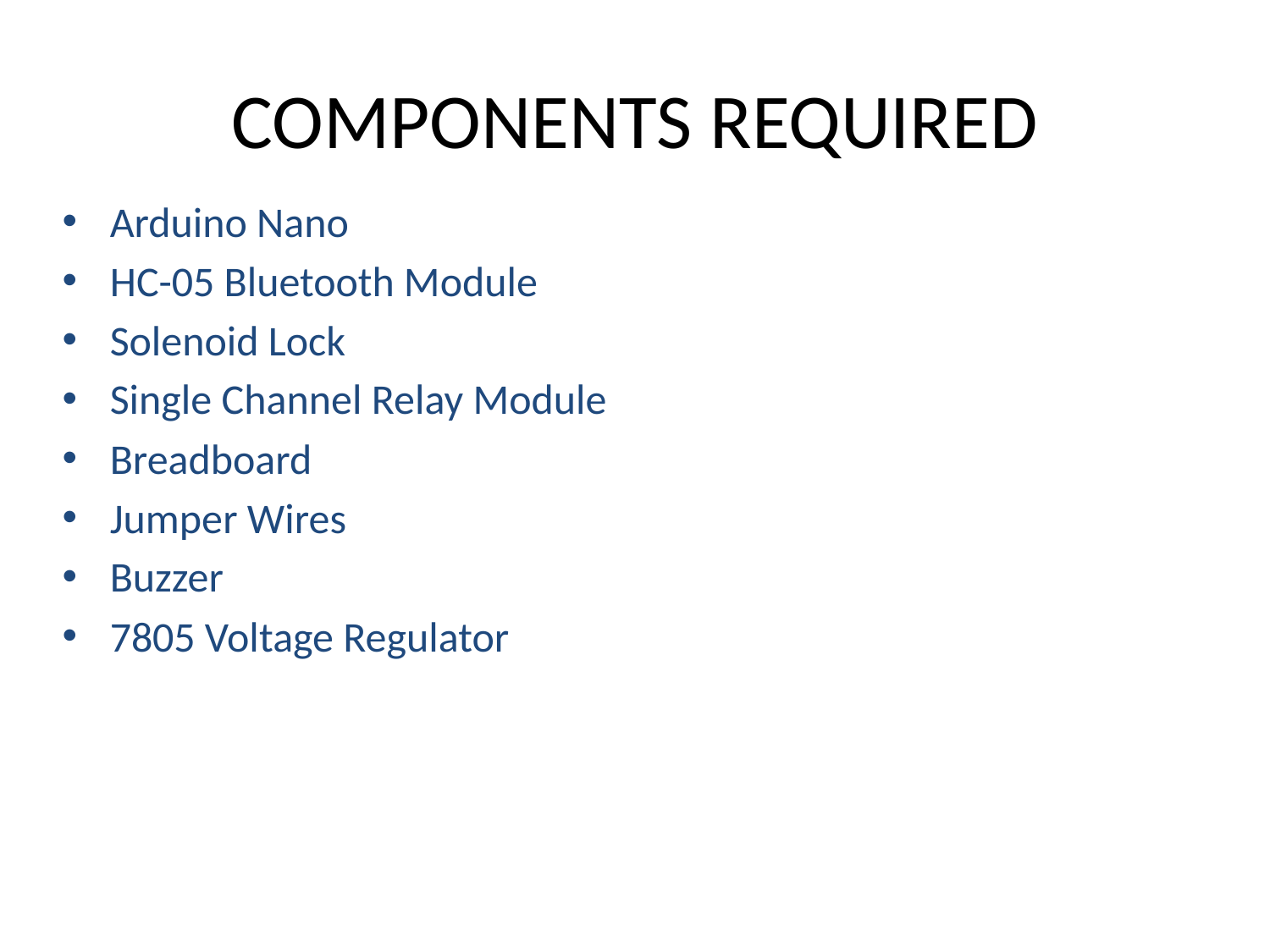

# COMPONENTS REQUIRED
Arduino Nano
HC-05 Bluetooth Module
Solenoid Lock
Single Channel Relay Module
Breadboard
Jumper Wires
Buzzer
7805 Voltage Regulator